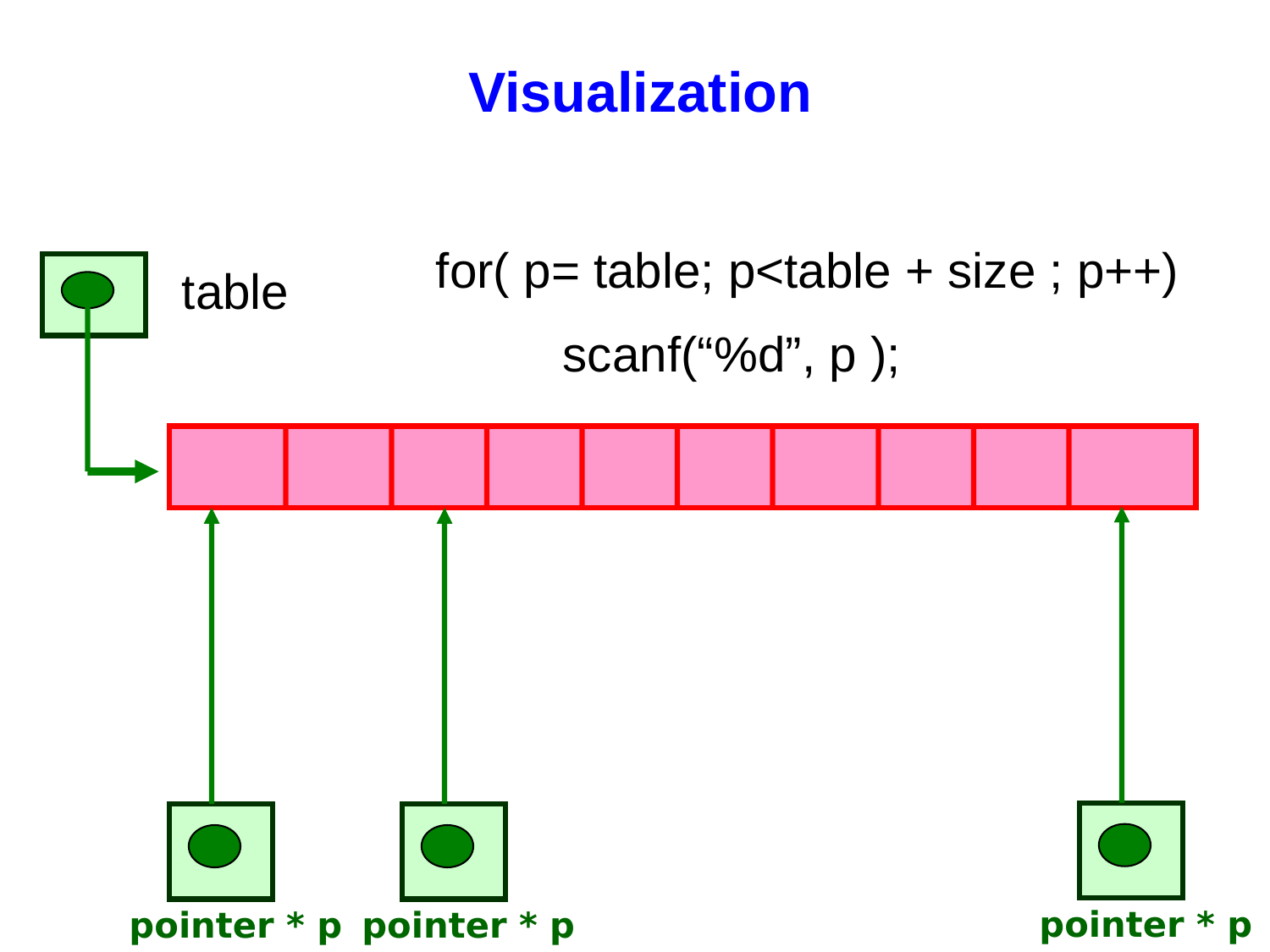

# Visualization
for( p= table; p<table + size ; p++)
  	scanf(“%d”, p );

table

pointer * p

pointer * p

pointer * p